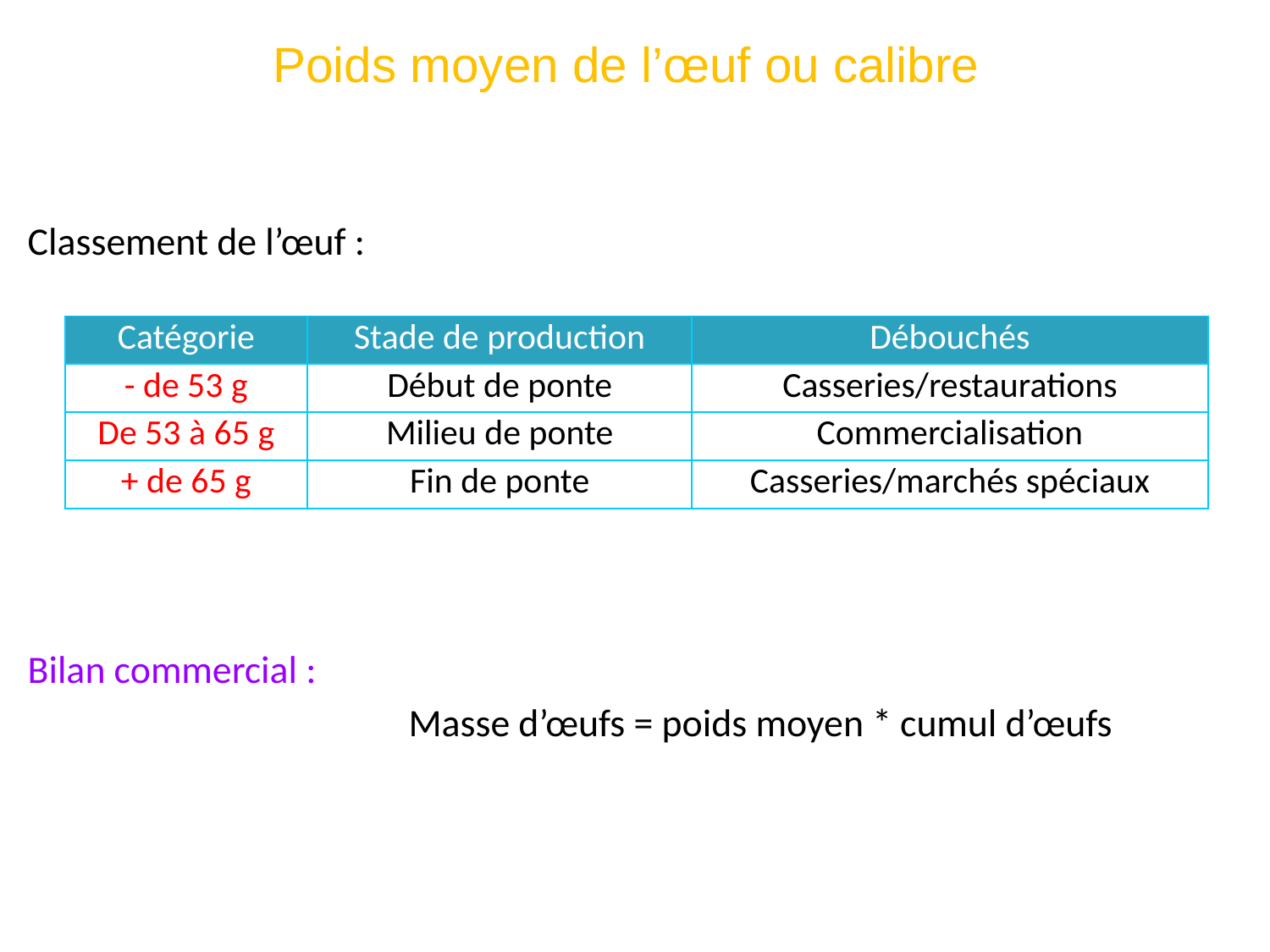

# Poids moyen de l’œuf ou calibre

Classement de l’œuf :

Bilan commercial :
			Masse d’œufs = poids moyen * cumul d’œufs

| Catégorie | Stade de production | Débouchés |
| --- | --- | --- |
| - de 53 g | Début de ponte | Casseries/restaurations |
| De 53 à 65 g | Milieu de ponte | Commercialisation |
| + de 65 g | Fin de ponte | Casseries/marchés spéciaux |